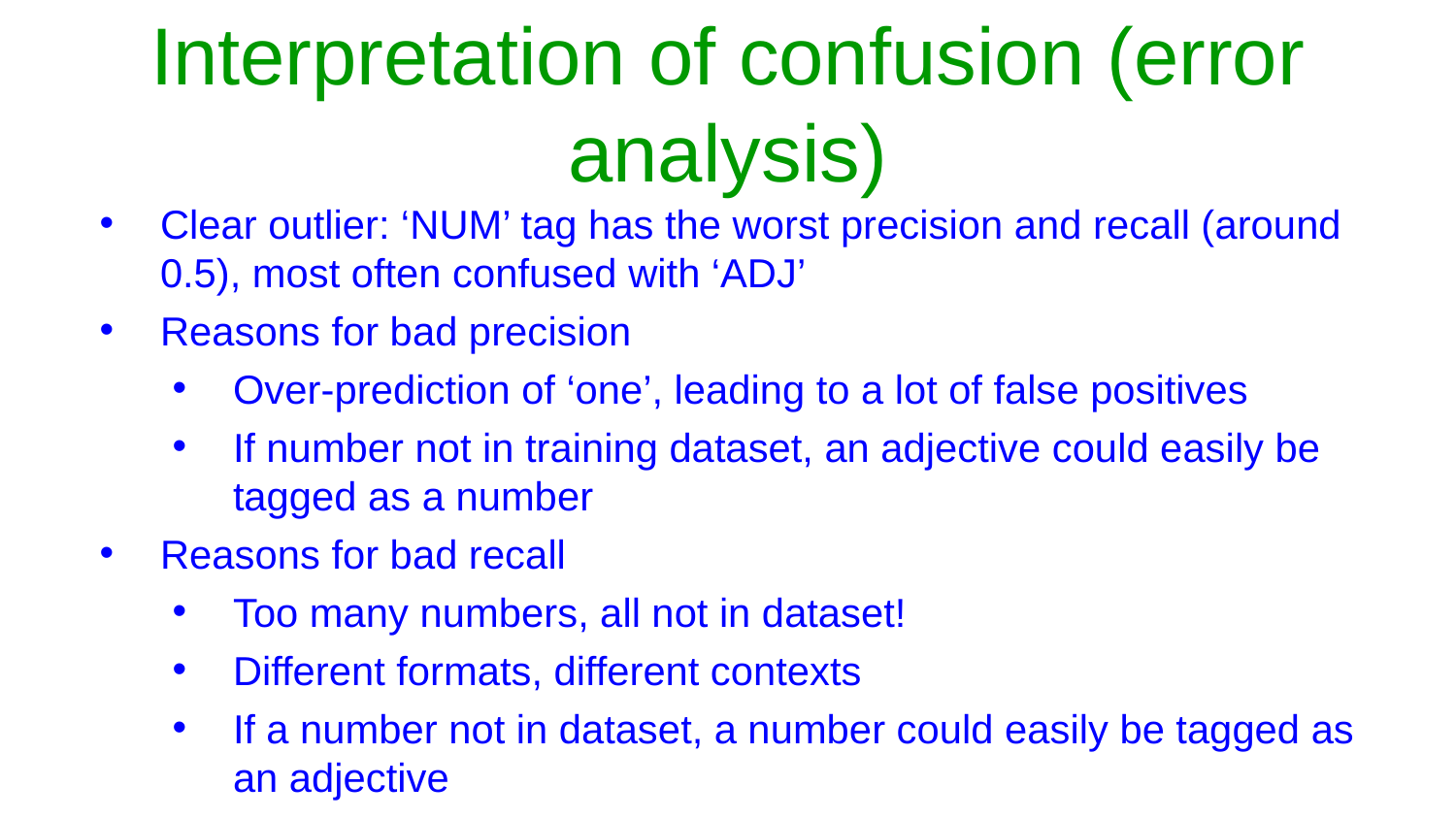

# Interpretation of confusion (error analysis)
Clear outlier: ‘NUM’ tag has the worst precision and recall (around 0.5), most often confused with ‘ADJ’
Reasons for bad precision
Over-prediction of ‘one’, leading to a lot of false positives
If number not in training dataset, an adjective could easily be tagged as a number
Reasons for bad recall
Too many numbers, all not in dataset!
Different formats, different contexts
If a number not in dataset, a number could easily be tagged as an adjective